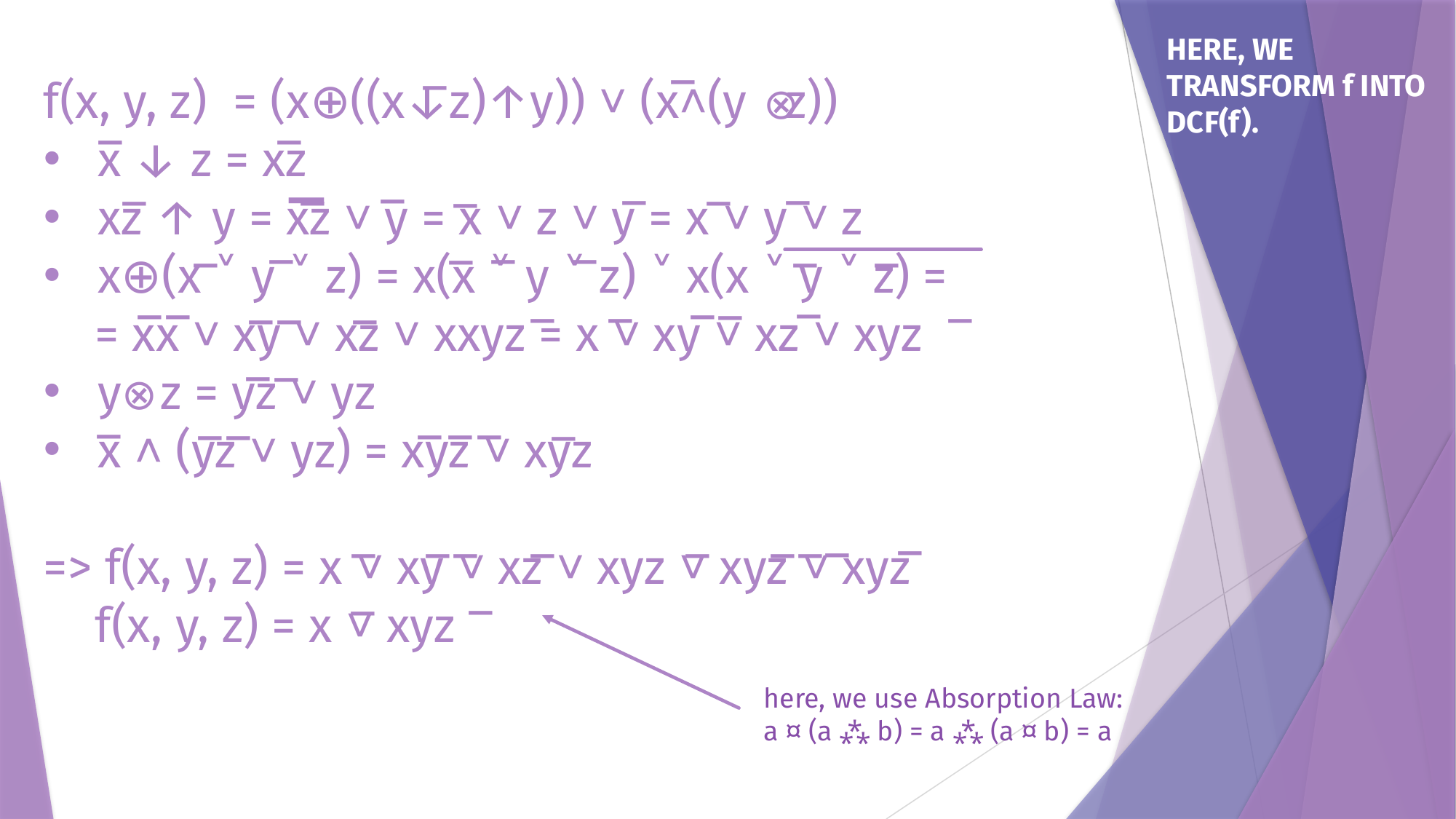

_
HERE, WE TRANSFORM f INTO DCF(f).
_
f(x, y, z)  = (x⊕((x↓z)↑y)) ˅ (x˄(y   z))
x ↓ z = xz
xz ↑ y = xz ˅ y = x ˅ z ˅ y = x ˅ y ˅ z
x⊕(x ˅ y ˅ z) = x(x ˅ y ˅ z) ˅ x(x ˅ y ˅ z) =
    = xx ˅ xy ˅ xz ˅ xxyz = x ˅ xy ˅ xz ˅ xyz
y   z = yz ˅ yz
x ˄ (yz ˅ yz) = xyz ˅ xyz

=> f(x, y, z) = x ˅ xy ˅ xz ˅ xyz ˅ xyz ˅ xyz
    f(x, y, z) = x ˅ xyz

⊕
_
_
_
_
_
_
_
_
_
_
_
_
_
_
_
_
_
_
_
_
_
_
_
_
_
_
_
_
_
_
⊕
_
_
_
_
_
_
_
_
_
_
_
_
_
_
_
_
_
_
here, we use Absorption Law:
a ¤ (a ⁂ b) = a ⁂ (a ¤ b) = a